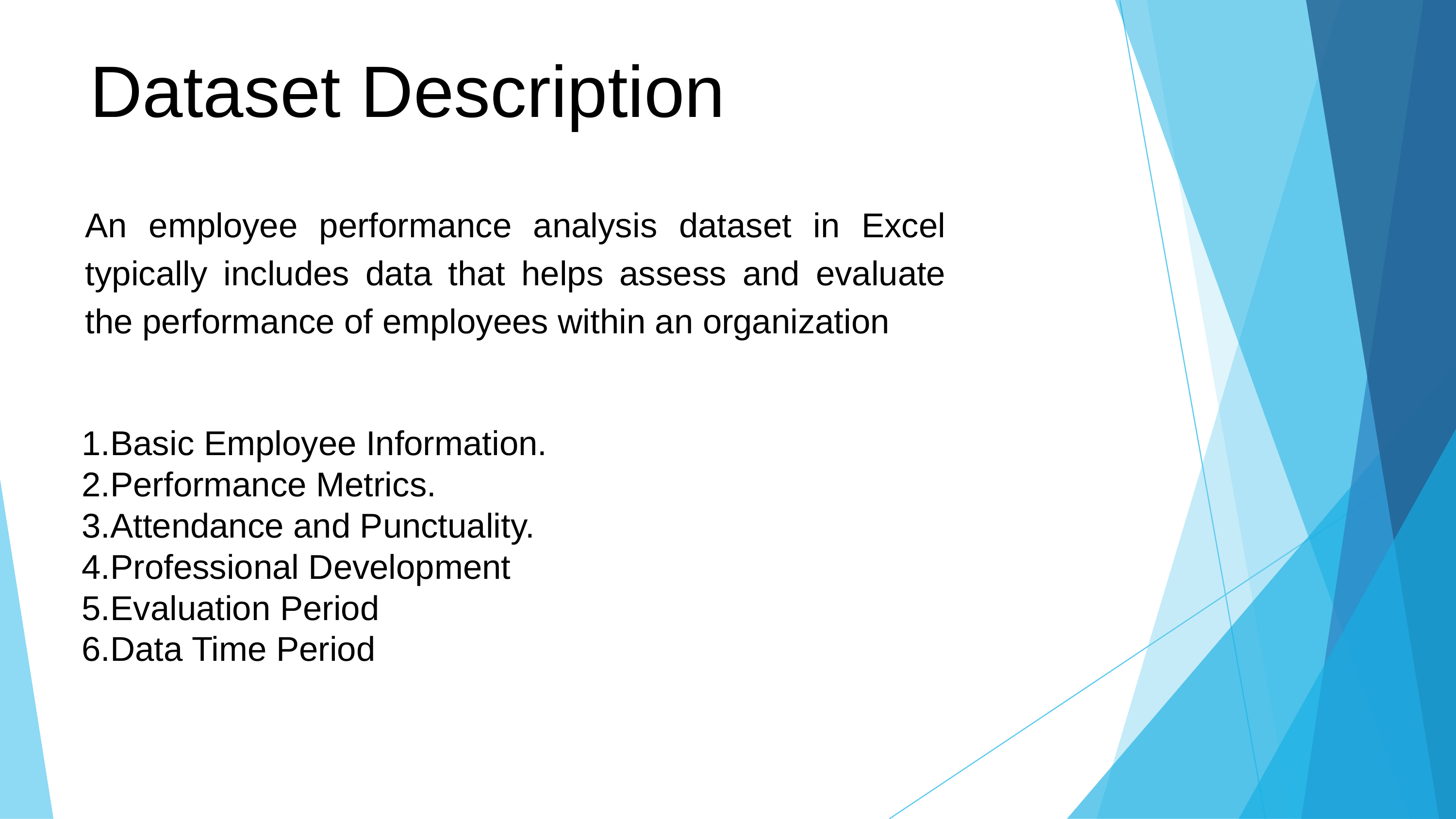

Dataset Description
An employee performance analysis dataset in Excel typically includes data that helps assess and evaluate the performance of employees within an organization

Basic Employee Information.
Performance Metrics.
Attendance and Punctuality.
Professional Development
Evaluation Period
Data Time Period